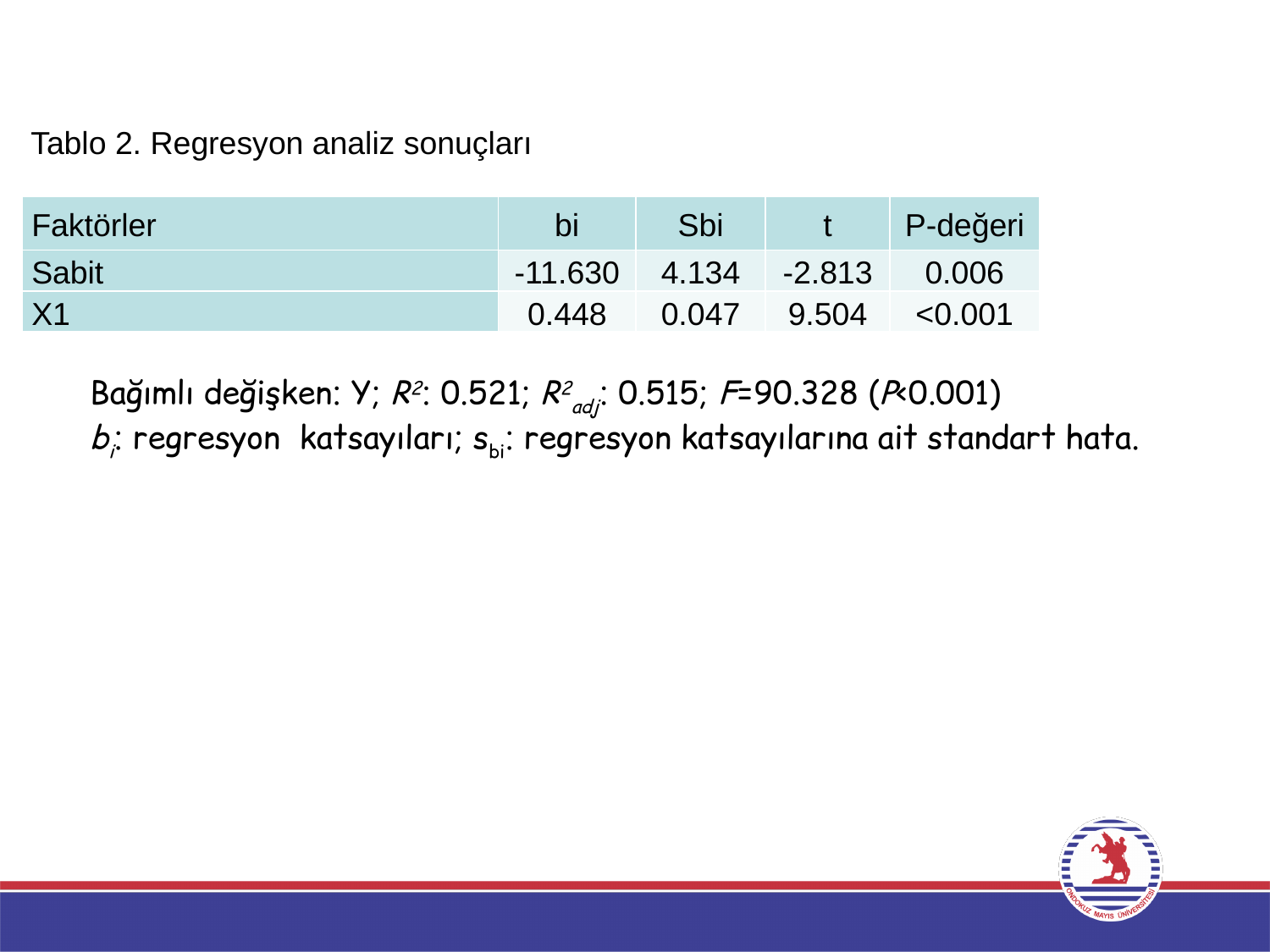

Tablo 2. Regresyon analiz sonuçları
| Faktörler | bi | Sbi | t | P-değeri |
| --- | --- | --- | --- | --- |
| Sabit | -11.630 | 4.134 | -2.813 | 0.006 |
| X1 | 0.448 | 0.047 | 9.504 | <0.001 |
Bağımlı değişken: Y; R2: 0.521; R2adj: 0.515; F=90.328 (P<0.001)
bi: regresyon  katsayıları; sbi: regresyon katsayılarına ait standart hata.